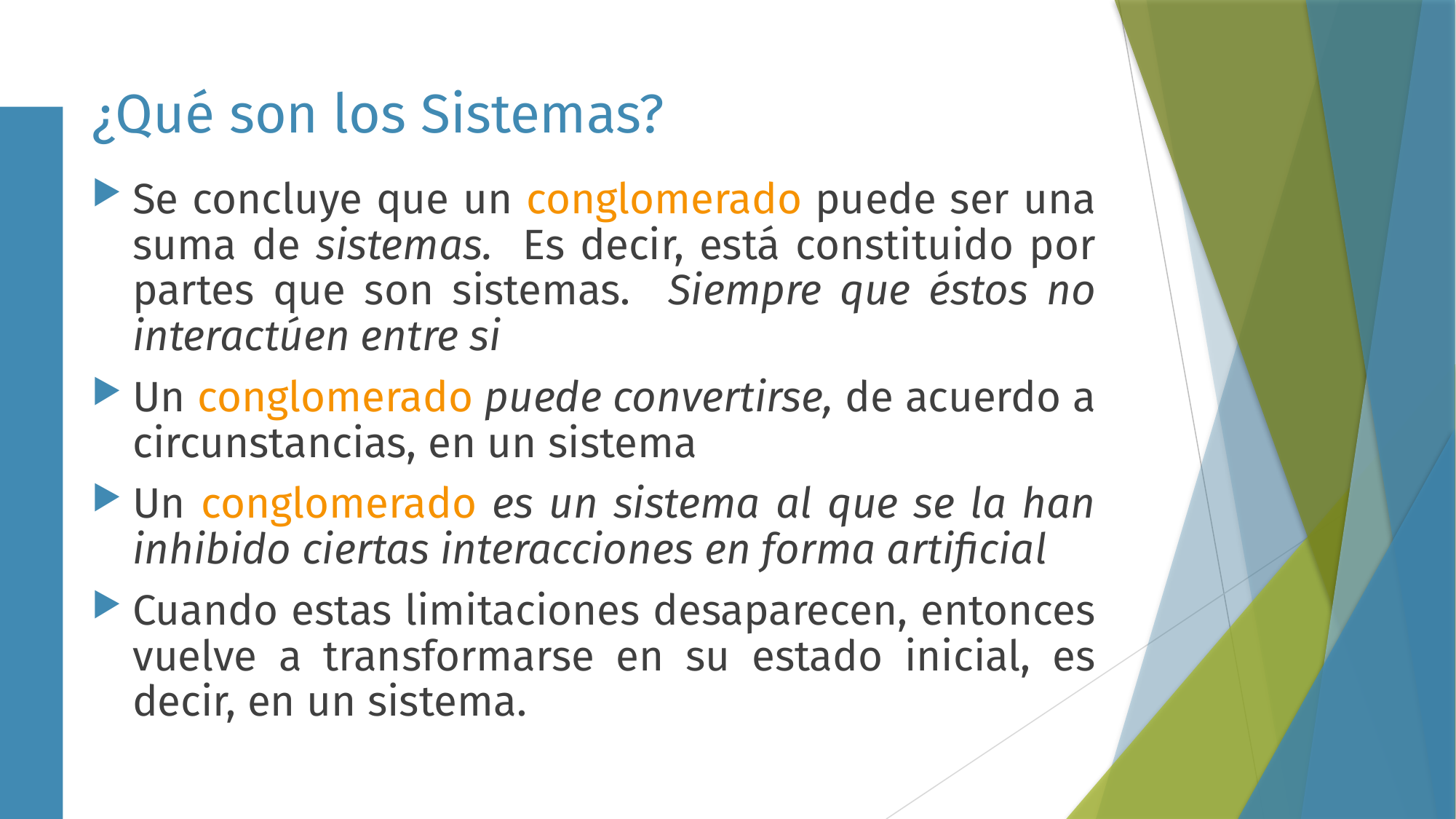

# ¿Qué son los Sistemas?
Se concluye que un conglomerado puede ser una suma de sistemas.  Es decir, está constituido por partes que son sistemas.  Siempre que éstos no interactúen entre si
Un conglomerado puede convertirse, de acuerdo a circunstancias, en un sistema
Un conglomerado es un sistema al que se la han inhibido ciertas interacciones en forma artificial
Cuando estas limitaciones desaparecen, entonces vuelve a transformarse en su estado inicial, es decir, en un sistema.